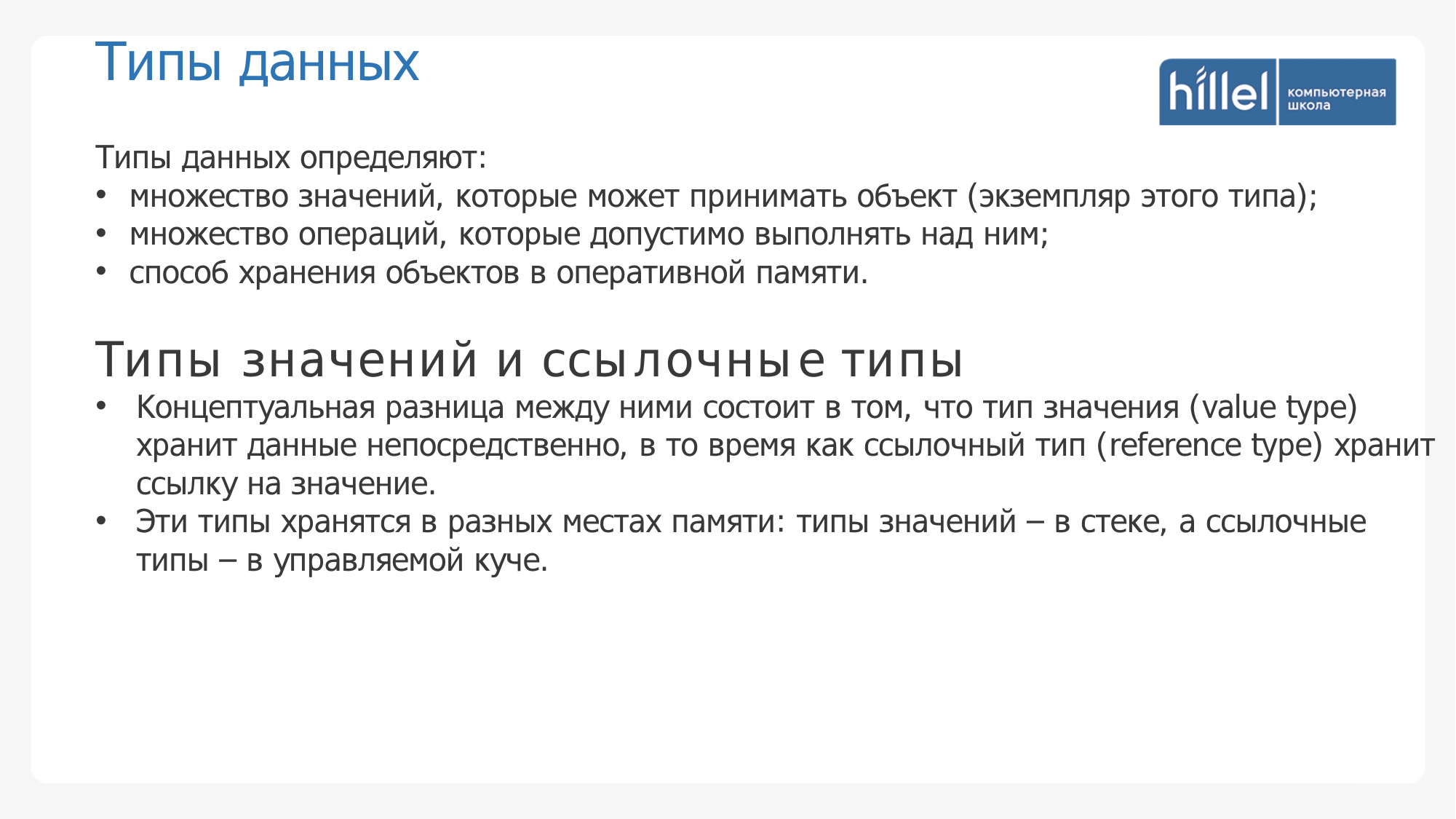

Типы данных
Типы данных определяют:
множество значений, которые может принимать объект (экземпляр этого типа);
множество операций, которые допустимо выполнять над ним;
способ хранения объектов в оперативной памяти.

Типы значений и ссылочные типы
Концептуальная разница между ними состоит в том, что тип значения (value type) хранит данные непосредственно, в то время как ссылочный тип (reference type) хранит ссылку на значение.
Эти типы хранятся в разных местах памяти: типы значений – в стеке, а ссылочные типы – в управляемой куче.